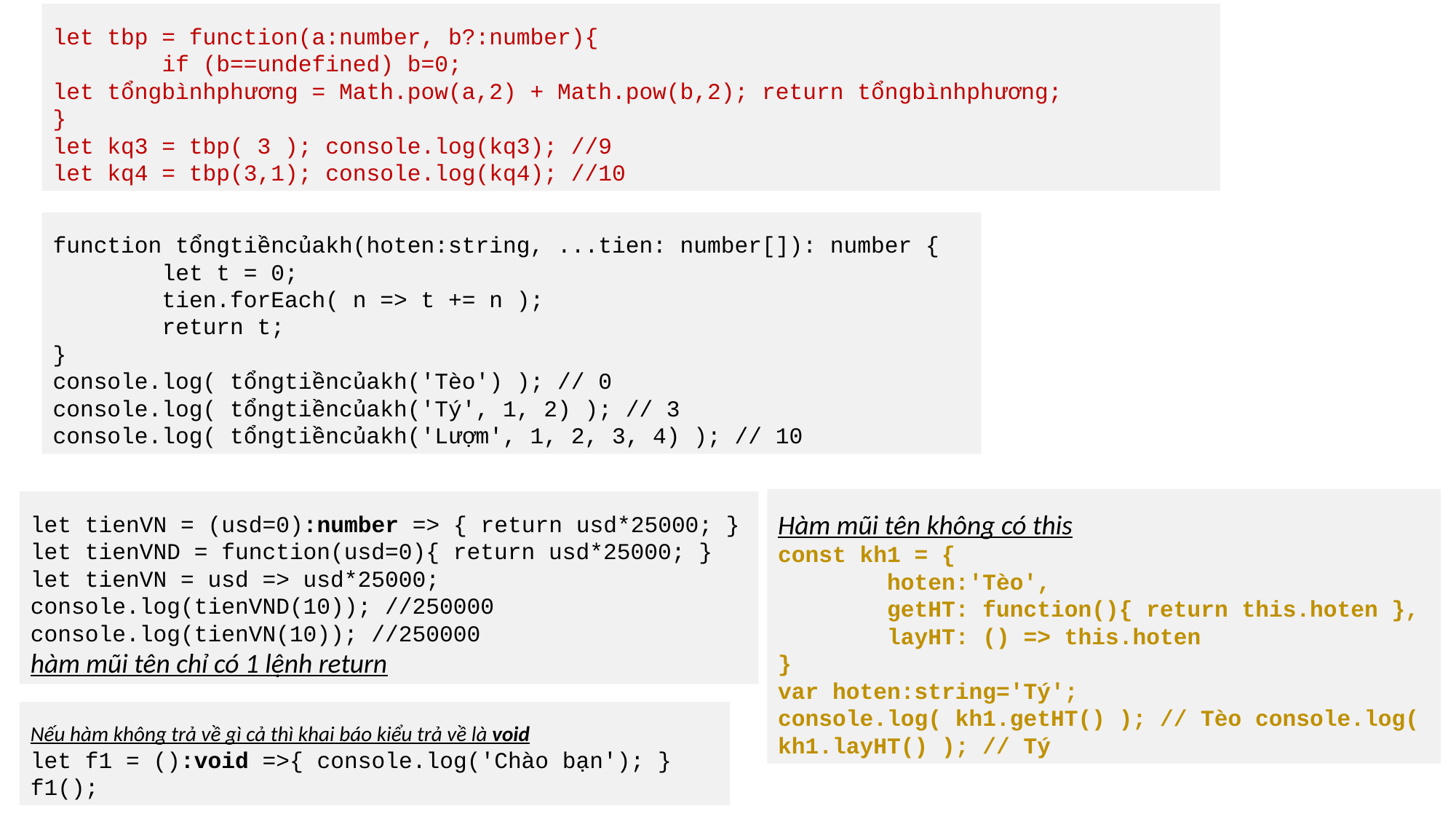

let tbp = function(a:number, b?:number){
	if (b==undefined) b=0;
let tổngbìnhphương = Math.pow(a,2) + Math.pow(b,2); return tổngbìnhphương;
}
let kq3 = tbp( 3 ); console.log(kq3); //9
let kq4 = tbp(3,1); console.log(kq4); //10
function tổngtiềncủakh(hoten:string, ...tien: number[]): number {
 	let t = 0;
	tien.forEach( n => t += n );
	return t;
}
console.log( tổngtiềncủakh('Tèo') ); // 0 console.log( tổngtiềncủakh('Tý', 1, 2) ); // 3 console.log( tổngtiềncủakh('Lượm', 1, 2, 3, 4) ); // 10
Hàm mũi tên không có this
const kh1 = {
	hoten:'Tèo',
	getHT: function(){ return this.hoten }, 	layHT: () => this.hoten
}
var hoten:string='Tý';
console.log( kh1.getHT() ); // Tèo console.log( kh1.layHT() ); // Tý
let tienVN = (usd=0):number => { return usd*25000; }
let tienVND = function(usd=0){ return usd*25000; } let tienVN = usd => usd*25000; console.log(tienVND(10)); //250000 console.log(tienVN(10)); //250000
hàm mũi tên chỉ có 1 lệnh return
Nếu hàm không trả về gì cả thì khai báo kiểu trả về là void
let f1 = ():void =>{ console.log('Chào bạn'); }
f1();